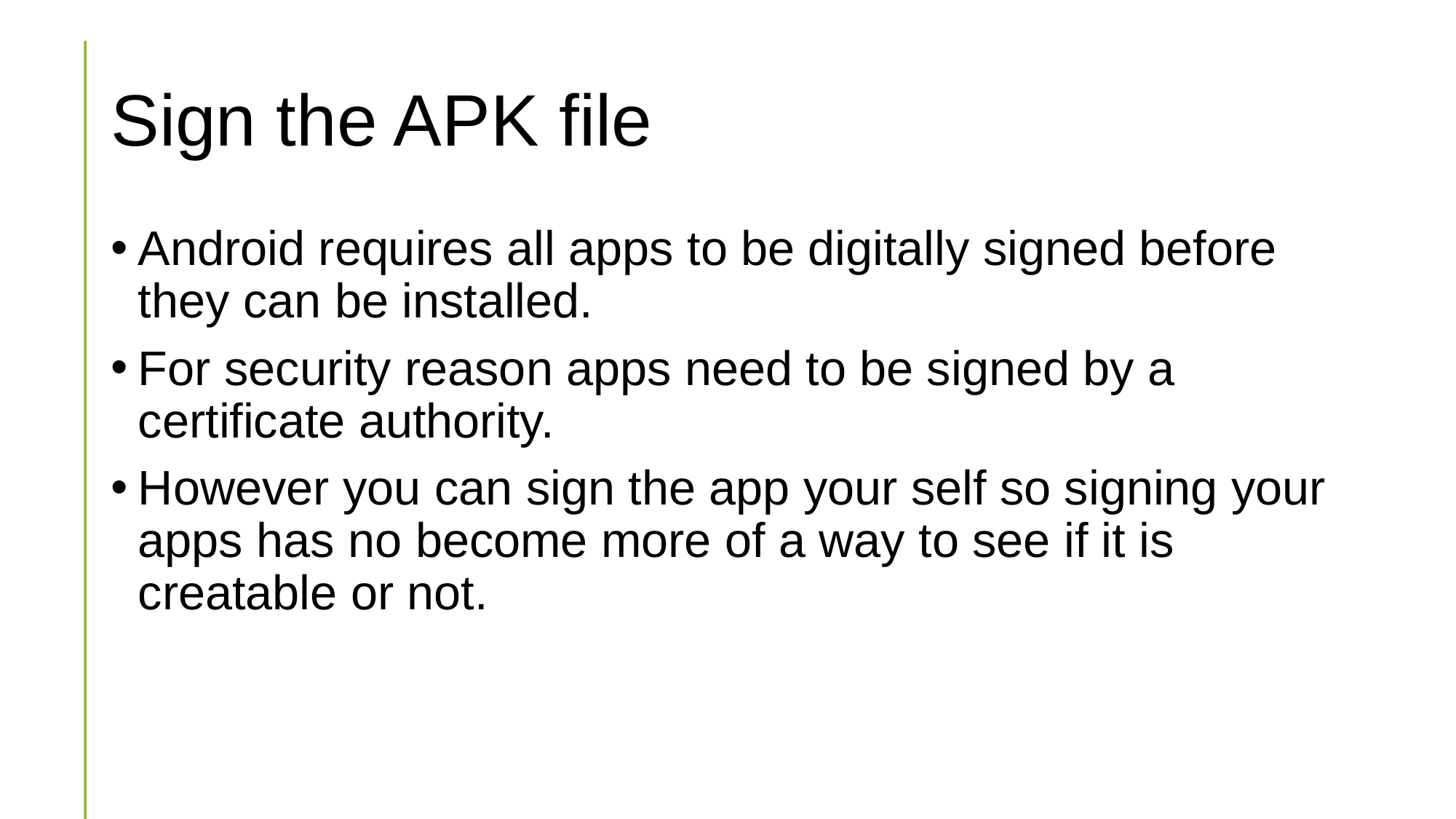

# Sign the APK file
Android requires all apps to be digitally signed before they can be installed.
For security reason apps need to be signed by a certificate authority.
However you can sign the app your self so signing your apps has no become more of a way to see if it is creatable or not.